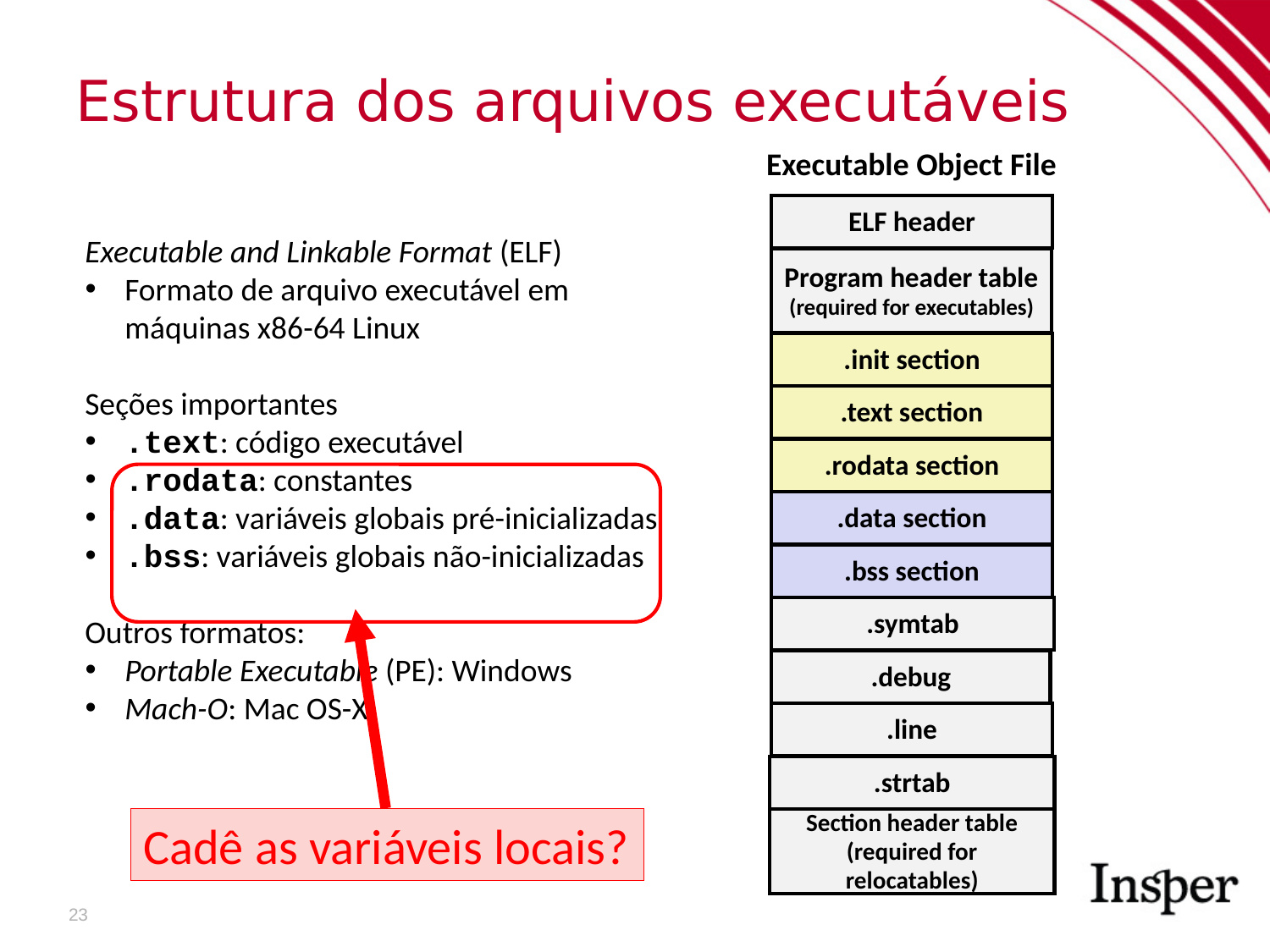

Estrutura dos arquivos executáveis
Executable Object File
ELF header
Executable and Linkable Format (ELF)
Formato de arquivo executável em máquinas x86-64 Linux

Seções importantes
.text: código executável
.rodata: constantes
.data: variáveis globais pré-inicializadas
.bss: variáveis globais não-inicializadas

Outros formatos:
Portable Executable (PE): Windows
Mach-O: Mac OS-X
Program header table
(required for executables)
.init section
.text section
.rodata section

.data section
.bss section
.symtab

.debug
.line
.strtab
Cadê as variáveis locais?
Section header table
(required for relocatables)
23